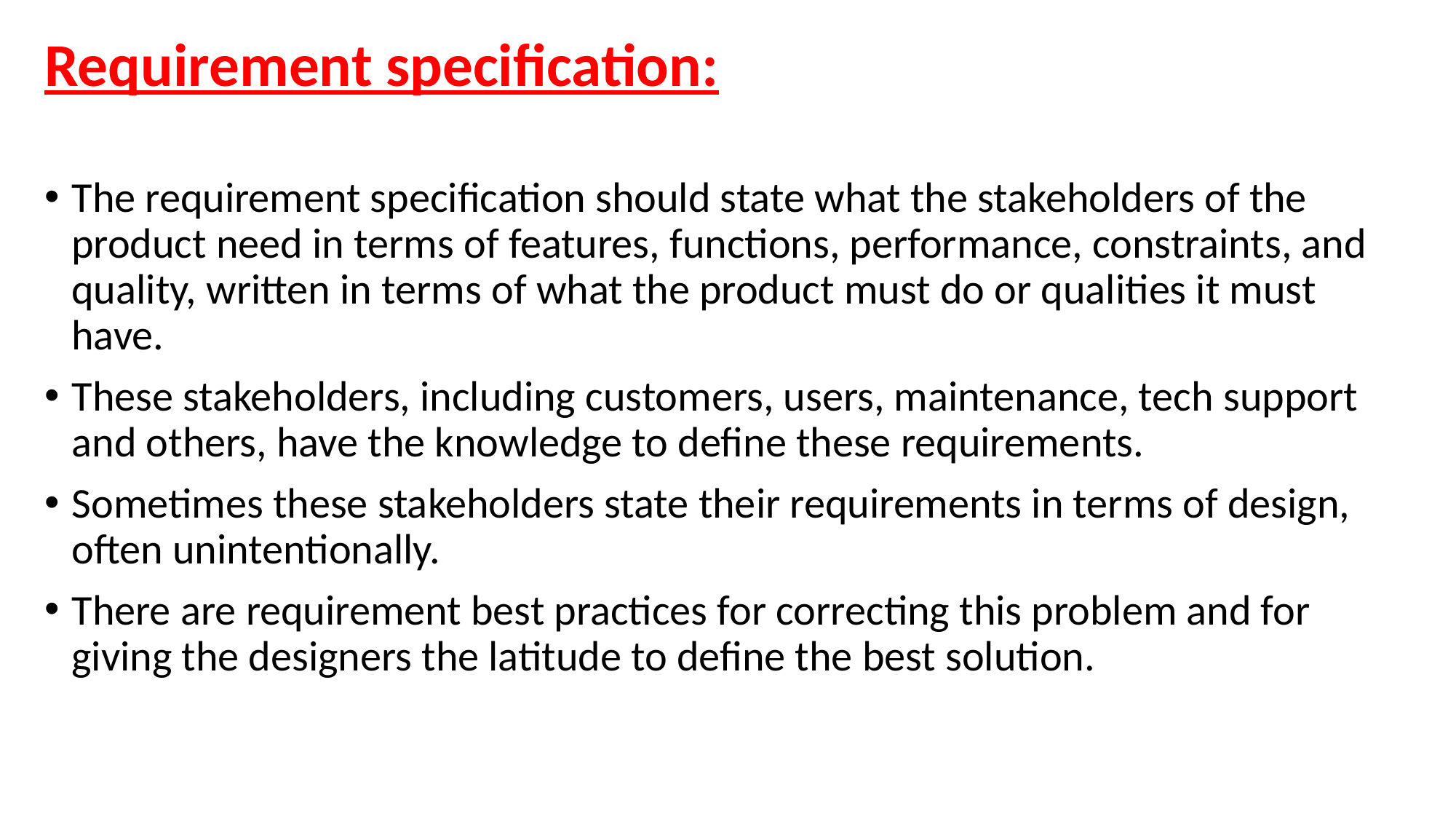

Requirement specification:

The requirement specification should state what the stakeholders of the product need in terms of features, functions, performance, constraints, and quality, written in terms of what the product must do or qualities it must have.
These stakeholders, including customers, users, maintenance, tech support and others, have the knowledge to define these requirements.
Sometimes these stakeholders state their requirements in terms of design, often unintentionally.
There are requirement best practices for correcting this problem and for giving the designers the latitude to define the best solution.